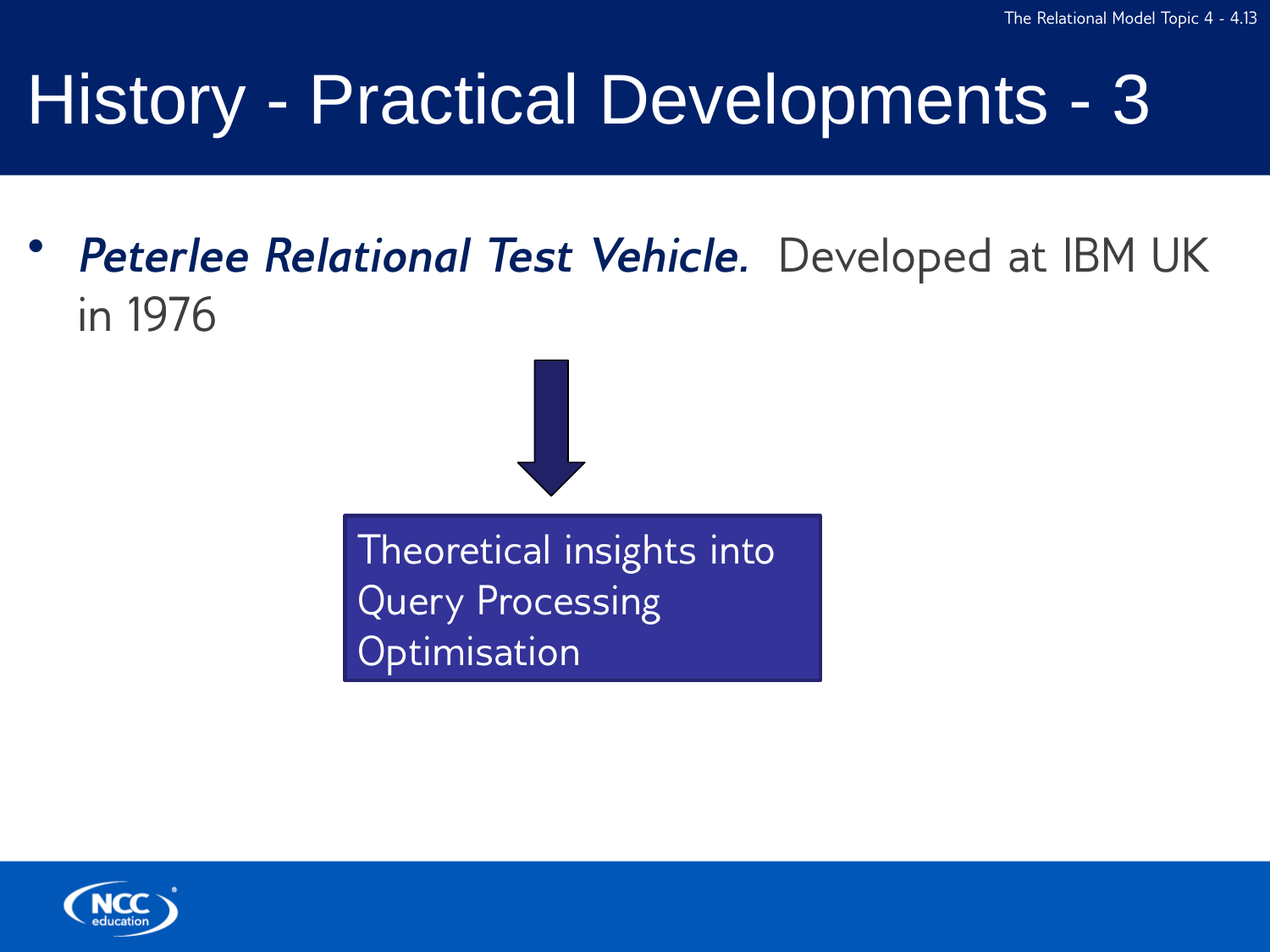

# History - Practical Developments - 3
Peterlee Relational Test Vehicle.  Developed at IBM UK in 1976

Theoretical insights into
Query Processing
Optimisation